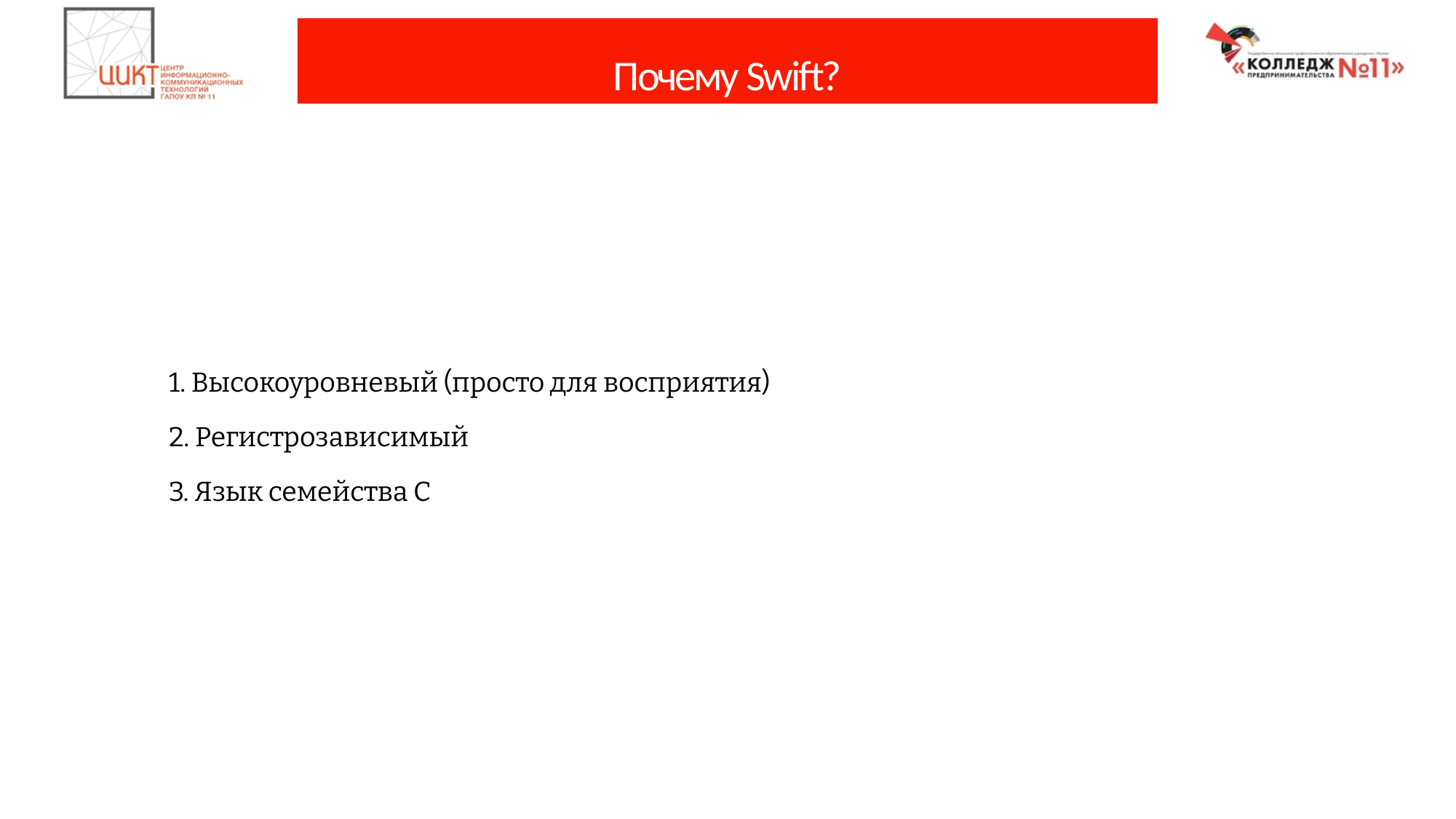

# Почему Swift?
	1. Высокоуровневый (просто для восприятия)
	2. Регистрозависимый
	3. Язык семейства С